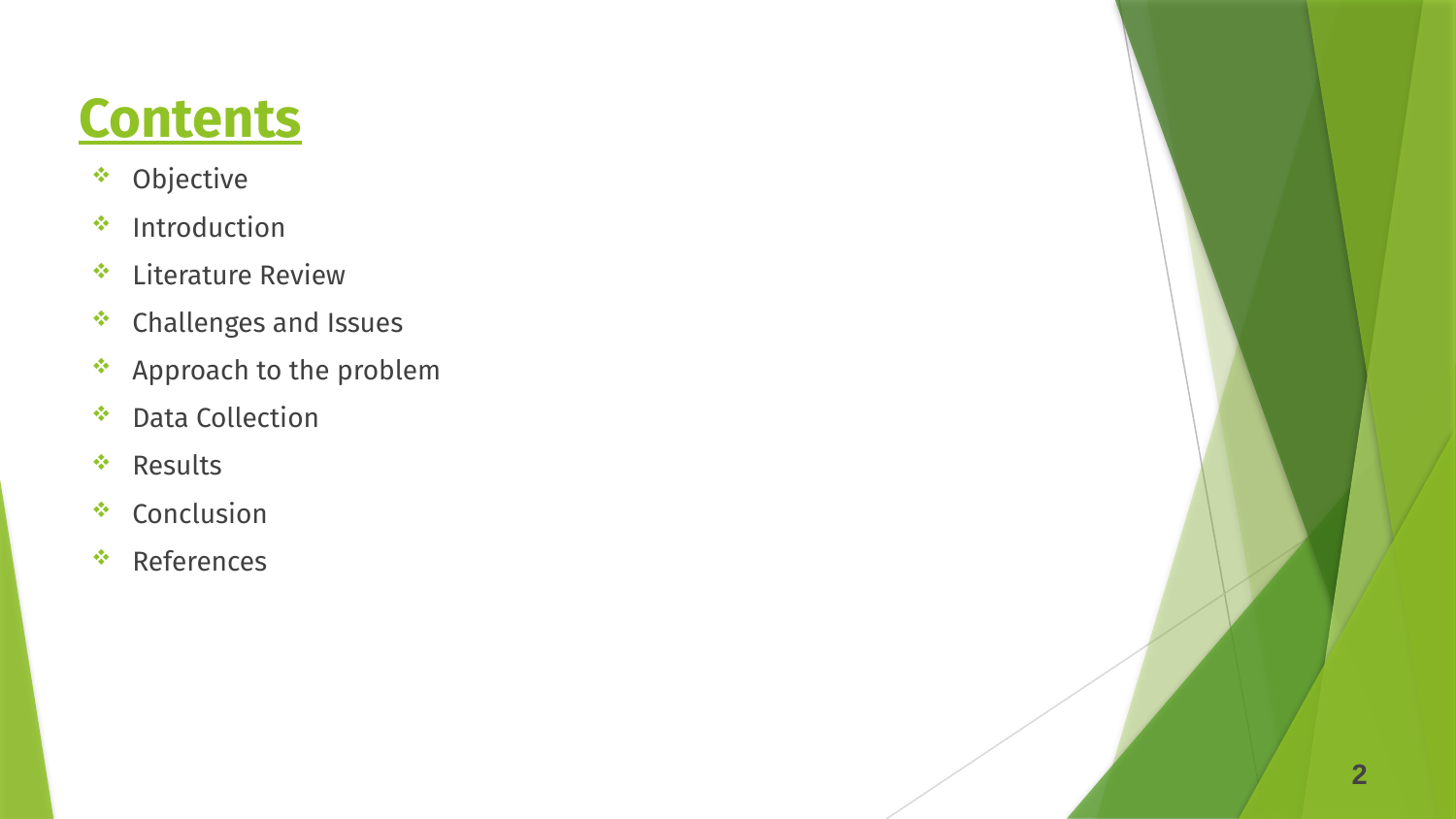

# Contents
Objective
Introduction
Literature Review
Challenges and Issues
Approach to the problem
Data Collection
Results
Conclusion
References

2